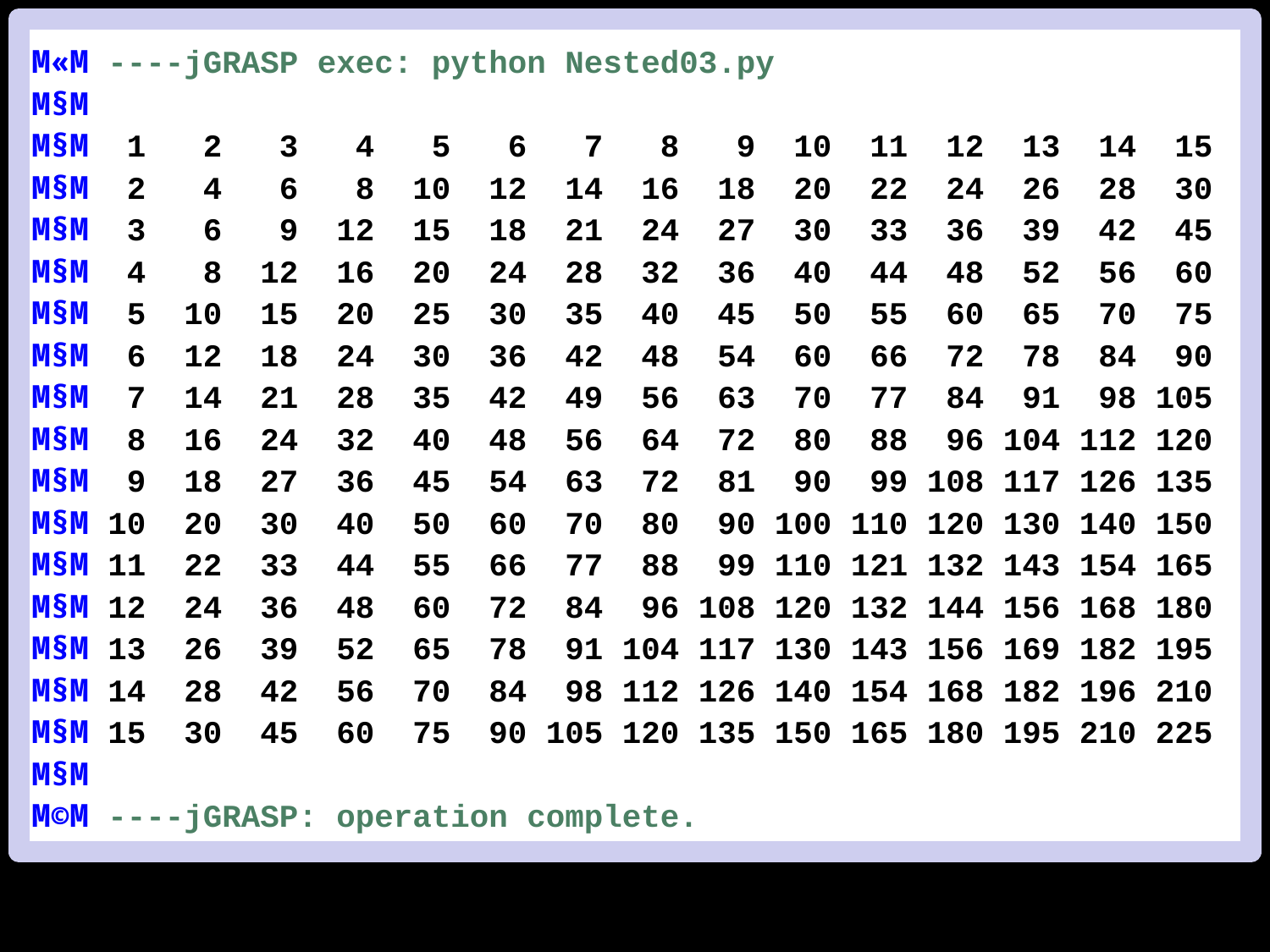

M«M ----jGRASP exec: python Nested03.py
M§M
M§M  1   2   3   4   5   6   7   8   9  10  11  12  13  14  15
M§M  2   4   6   8  10  12  14  16  18  20  22  24  26  28  30
M§M  3   6   9  12  15  18  21  24  27  30  33  36  39  42  45
M§M  4   8  12  16  20  24  28  32  36  40  44  48  52  56  60
M§M  5  10  15  20  25  30  35  40  45  50  55  60  65  70  75
M§M  6  12  18  24  30  36  42  48  54  60  66  72  78  84  90
M§M  7  14  21  28  35  42  49  56  63  70  77  84  91  98 105
M§M  8  16  24  32  40  48  56  64  72  80  88  96 104 112 120
M§M  9  18  27  36  45  54  63  72  81  90  99 108 117 126 135
M§M 10  20  30  40  50  60  70  80  90 100 110 120 130 140 150
M§M 11  22  33  44  55  66  77  88  99 110 121 132 143 154 165
M§M 12  24  36  48  60  72  84  96 108 120 132 144 156 168 180
M§M 13  26  39  52  65  78  91 104 117 130 143 156 169 182 195
M§M 14  28  42  56  70  84  98 112 126 140 154 168 182 196 210
M§M 15  30  45  60  75  90 105 120 135 150 165 180 195 210 225
M§M
M©M ----jGRASP: operation complete.